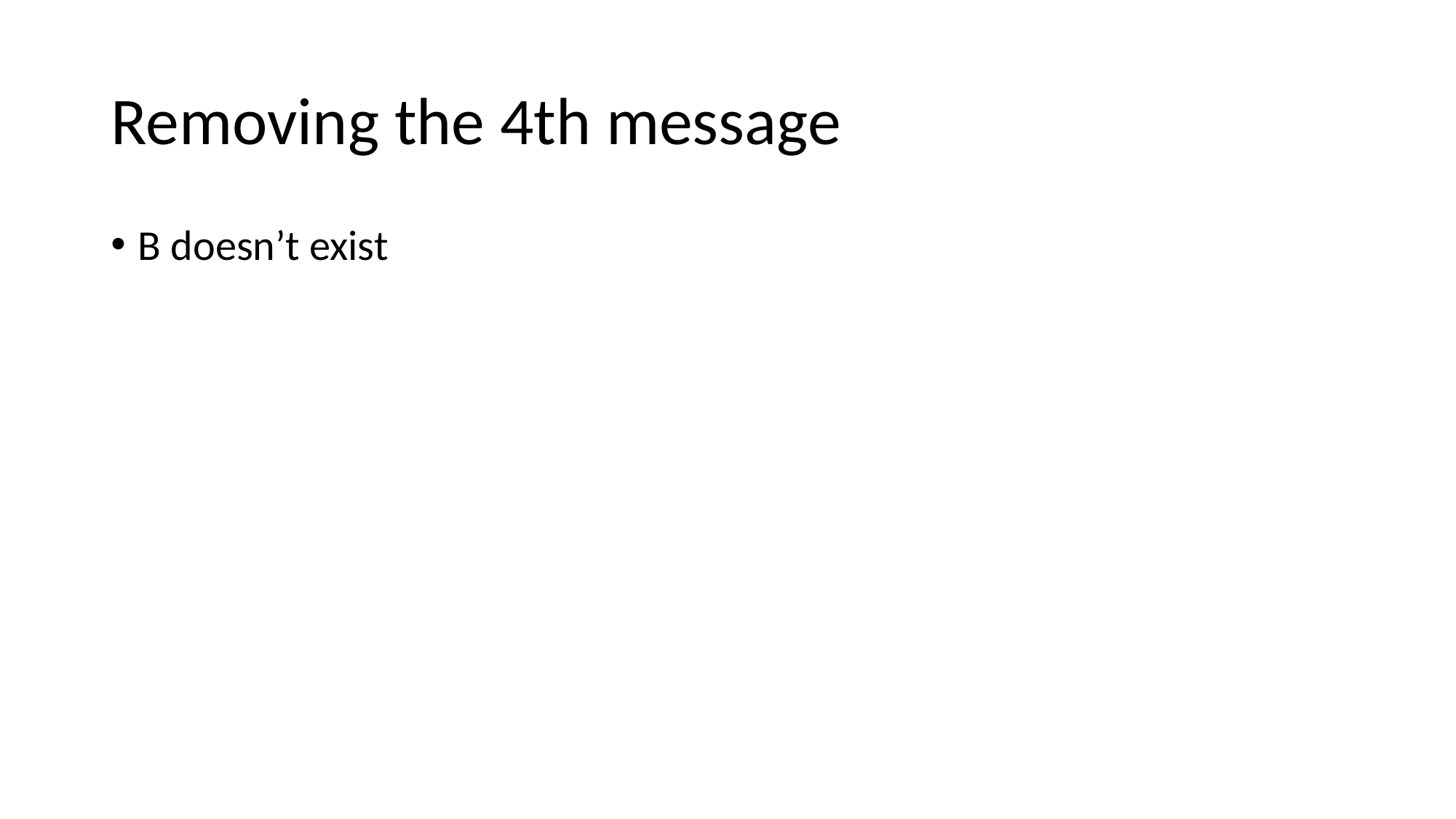

# Removing the 4th message
B doesn’t exist